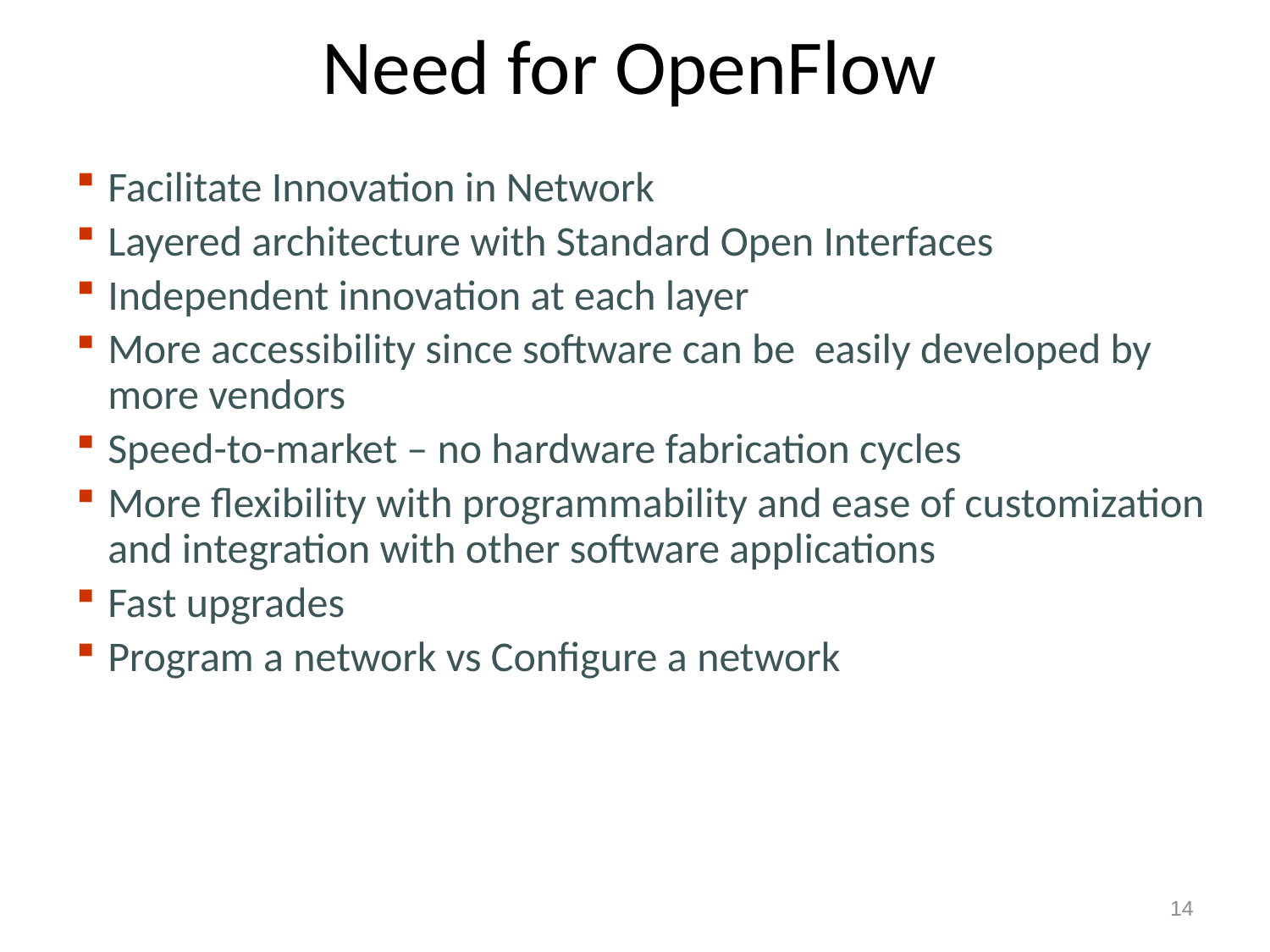

# Need for OpenFlow
Facilitate Innovation in Network
Layered architecture with Standard Open Interfaces
Independent innovation at each layer
More accessibility since software can be  easily developed by more vendors
Speed-to-market – no hardware fabrication cycles
More flexibility with programmability and ease of customization and integration with other software applications
Fast upgrades
Program a network vs Configure a network

14